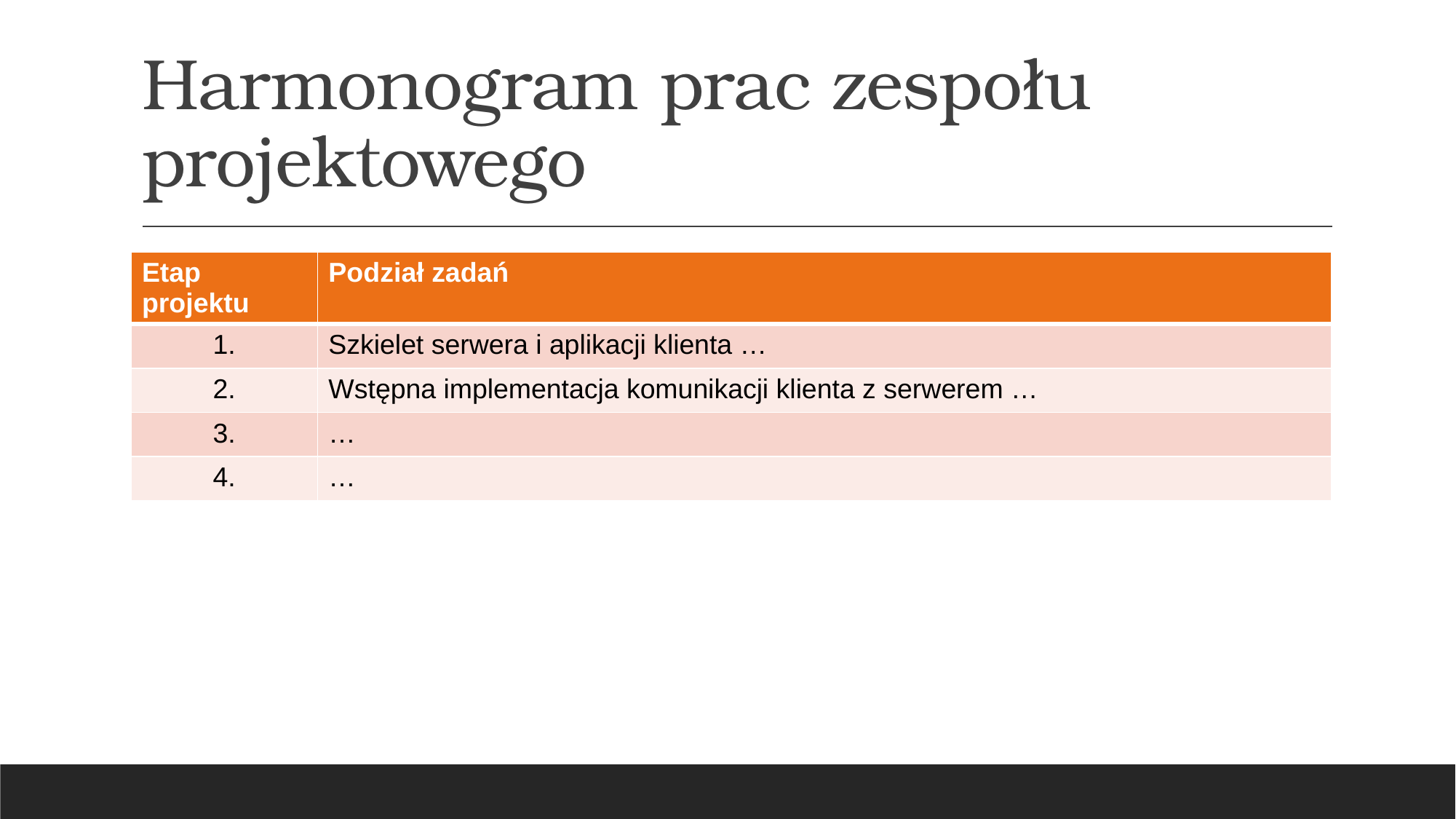

# Harmonogram prac zespołu projektowego
| Etap projektu | Podział zadań |
| --- | --- |
| 1. | Szkielet serwera i aplikacji klienta … |
| 2. | Wstępna implementacja komunikacji klienta z serwerem … |
| 3. | … |
| 4. | … |